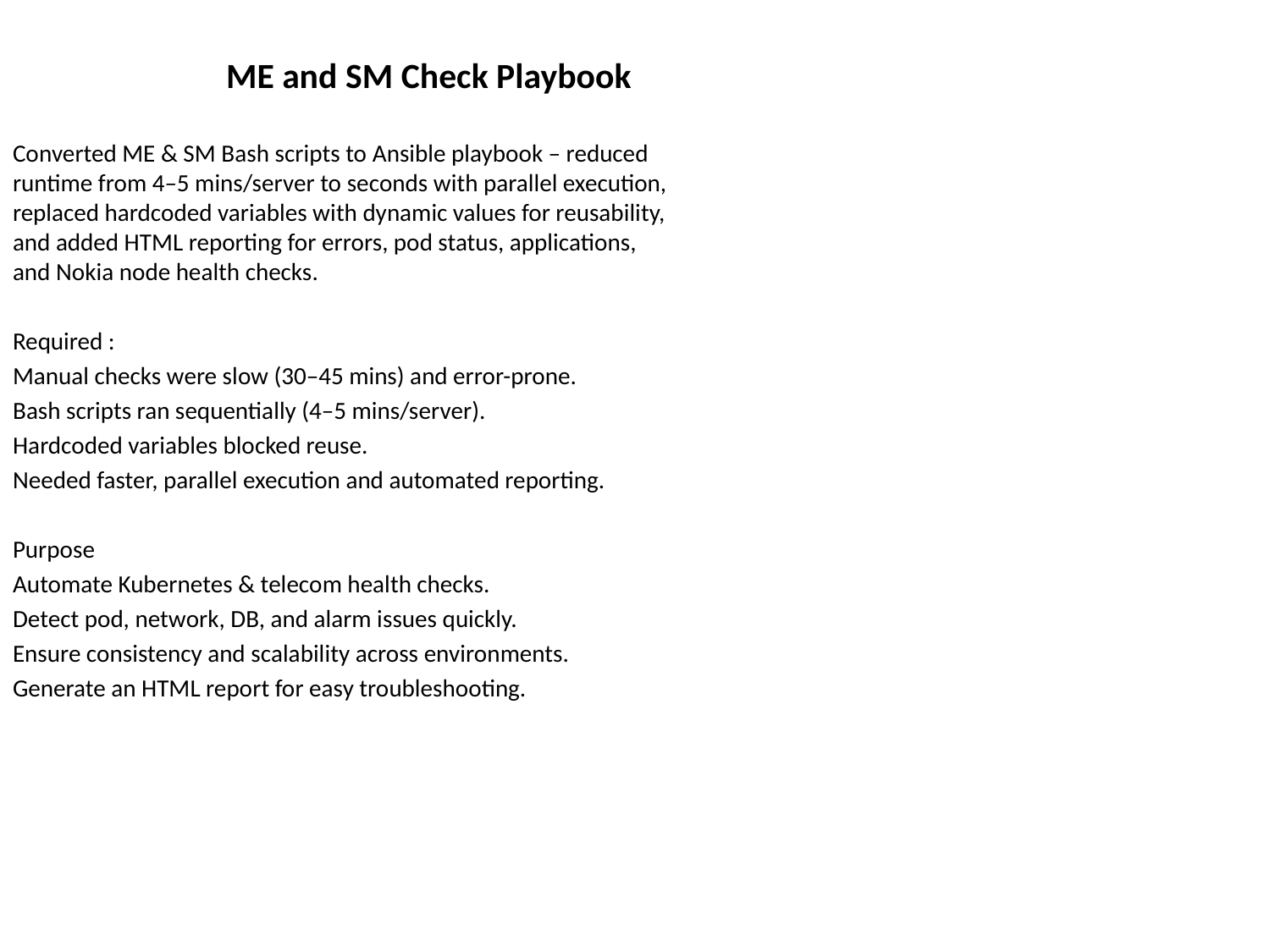

# ME and SM Check Playbook

Converted ME & SM Bash scripts to Ansible playbook – reduced runtime from 4–5 mins/server to seconds with parallel execution, replaced hardcoded variables with dynamic values for reusability, and added HTML reporting for errors, pod status, applications, and Nokia node health checks.

Required :
Manual checks were slow (30–45 mins) and error-prone.
Bash scripts ran sequentially (4–5 mins/server).
Hardcoded variables blocked reuse.
Needed faster, parallel execution and automated reporting.

Purpose
Automate Kubernetes & telecom health checks.
Detect pod, network, DB, and alarm issues quickly.
Ensure consistency and scalability across environments.
Generate an HTML report for easy troubleshooting.